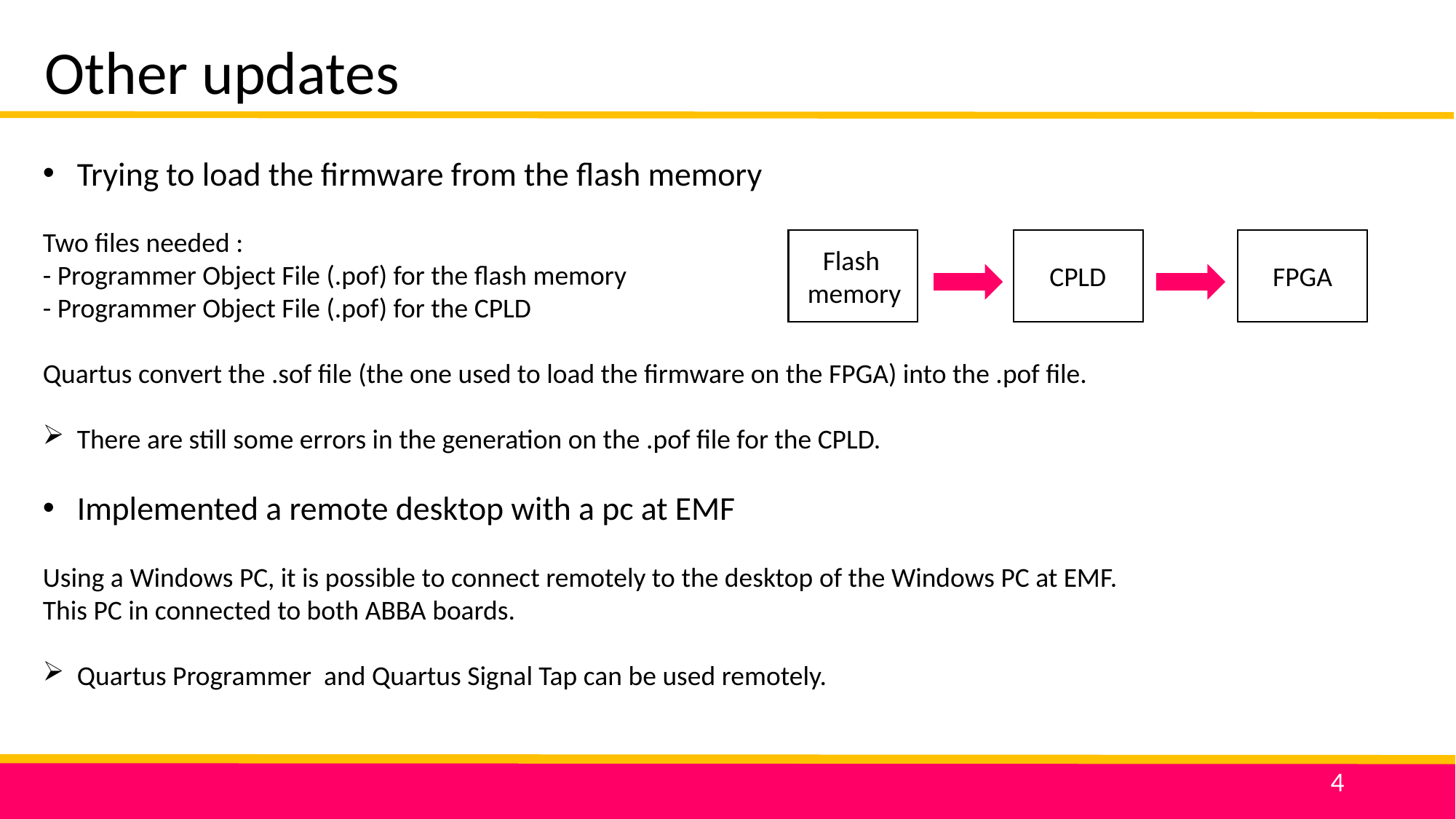

Other updates
Trying to load the firmware from the flash memory

Two files needed :
- Programmer Object File (.pof) for the flash memory
- Programmer Object File (.pof) for the CPLD

Quartus convert the .sof file (the one used to load the firmware on the FPGA) into the .pof file.

There are still some errors in the generation on the .pof file for the CPLD.

Implemented a remote desktop with a pc at EMF

Using a Windows PC, it is possible to connect remotely to the desktop of the Windows PC at EMF.
This PC in connected to both ABBA boards.

Quartus Programmer  and Quartus Signal Tap can be used remotely.

FPGA
Flash
memory
CPLD

4